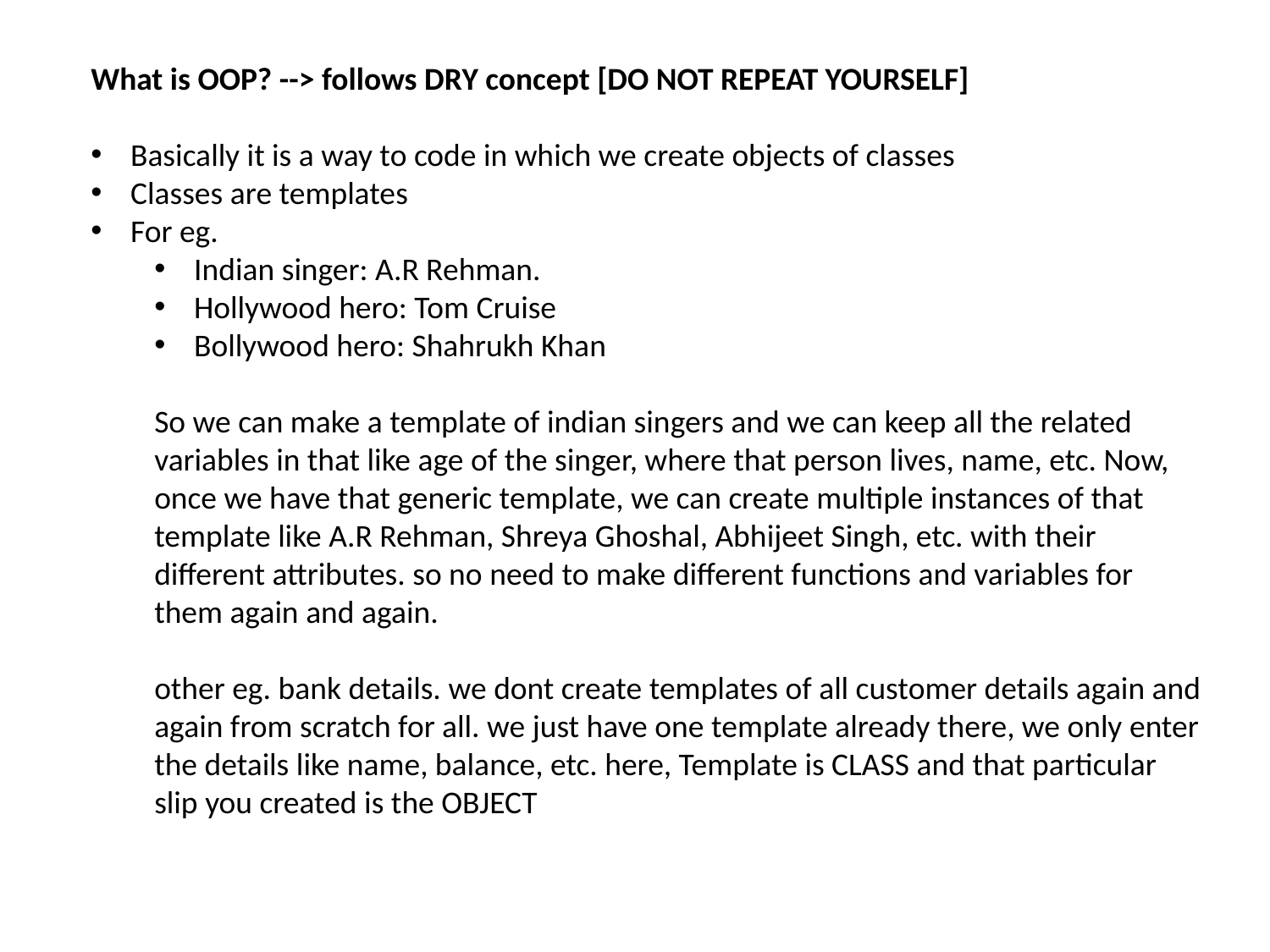

What is OOP? --> follows DRY concept [DO NOT REPEAT YOURSELF]

Basically it is a way to code in which we create objects of classes
Classes are templates
For eg.
Indian singer: A.R Rehman.
Hollywood hero: Tom Cruise
Bollywood hero: Shahrukh Khan

So we can make a template of indian singers and we can keep all the related variables in that like age of the singer, where that person lives, name, etc. Now, once we have that generic template, we can create multiple instances of that template like A.R Rehman, Shreya Ghoshal, Abhijeet Singh, etc. with their different attributes. so no need to make different functions and variables for them again and again.

other eg. bank details. we dont create templates of all customer details again and again from scratch for all. we just have one template already there, we only enter the details like name, balance, etc. here, Template is CLASS and that particular slip you created is the OBJECT